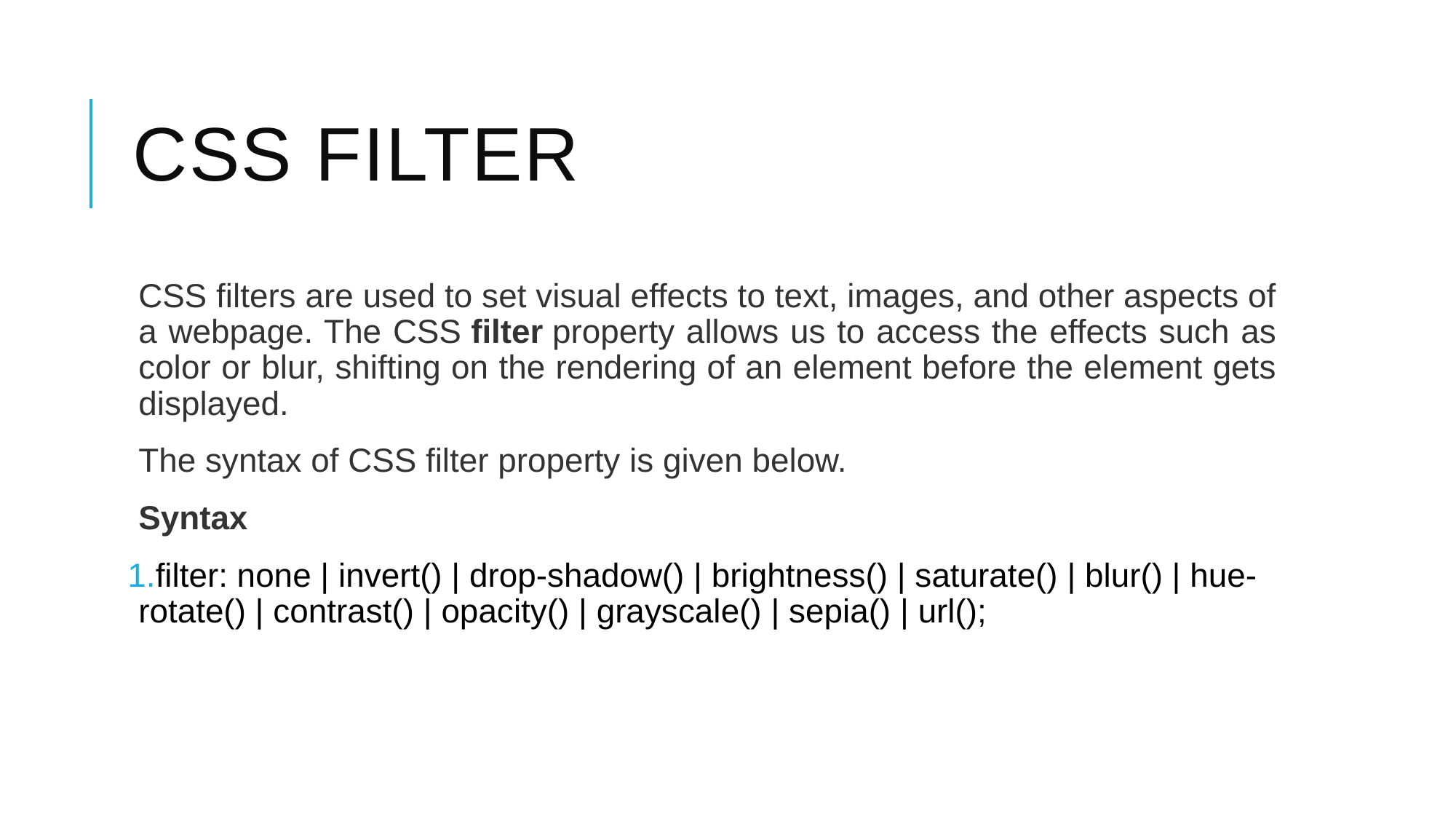

# Css filter
CSS filters are used to set visual effects to text, images, and other aspects of a webpage. The CSS filter property allows us to access the effects such as color or blur, shifting on the rendering of an element before the element gets displayed.
The syntax of CSS filter property is given below.
Syntax
filter: none | invert() | drop-shadow() | brightness() | saturate() | blur() | hue-rotate() | contrast() | opacity() | grayscale() | sepia() | url();